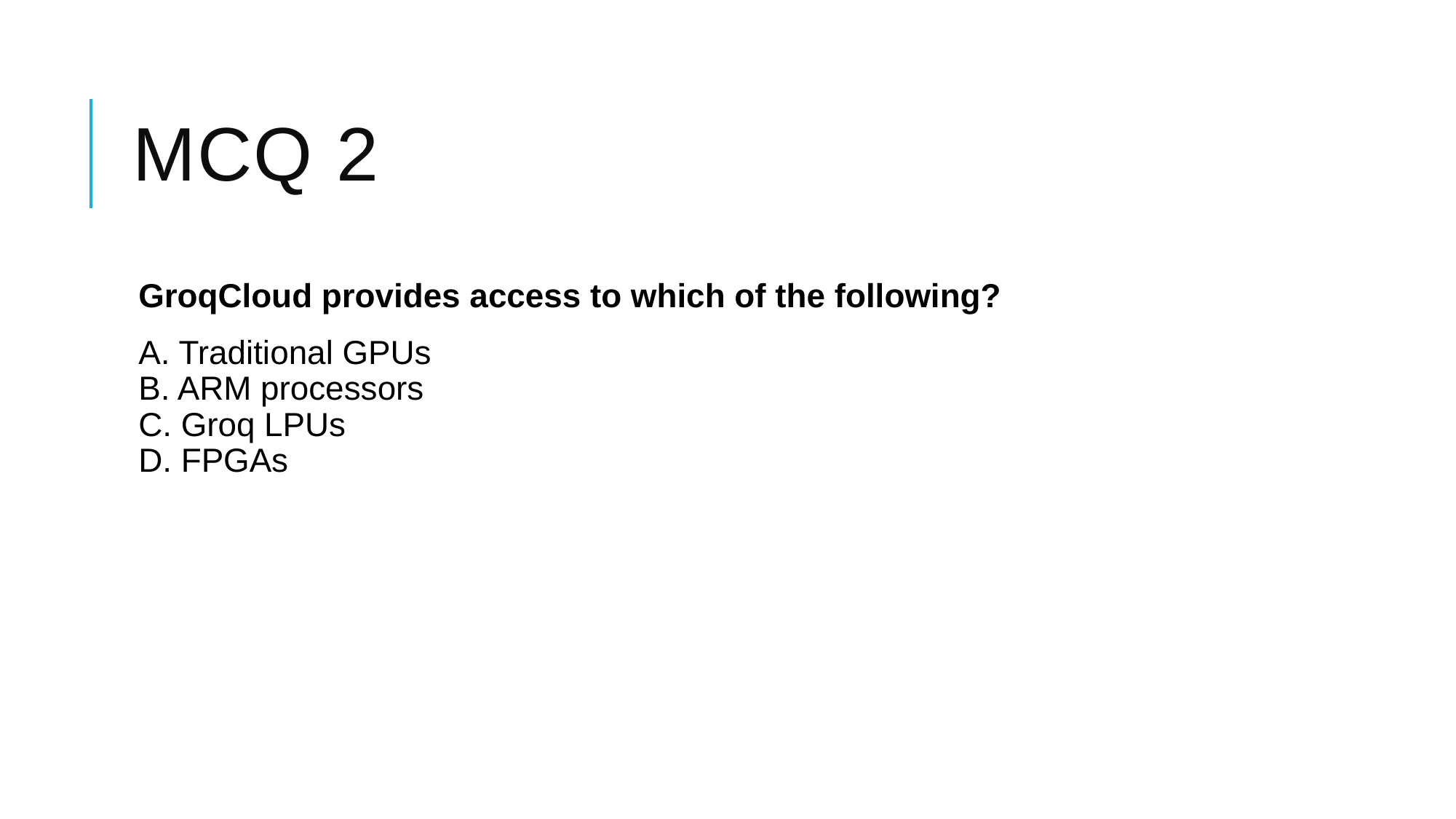

# Mcq 2
GroqCloud provides access to which of the following?
A. Traditional GPUs
B. ARM processors
C. Groq LPUs
D. FPGAs